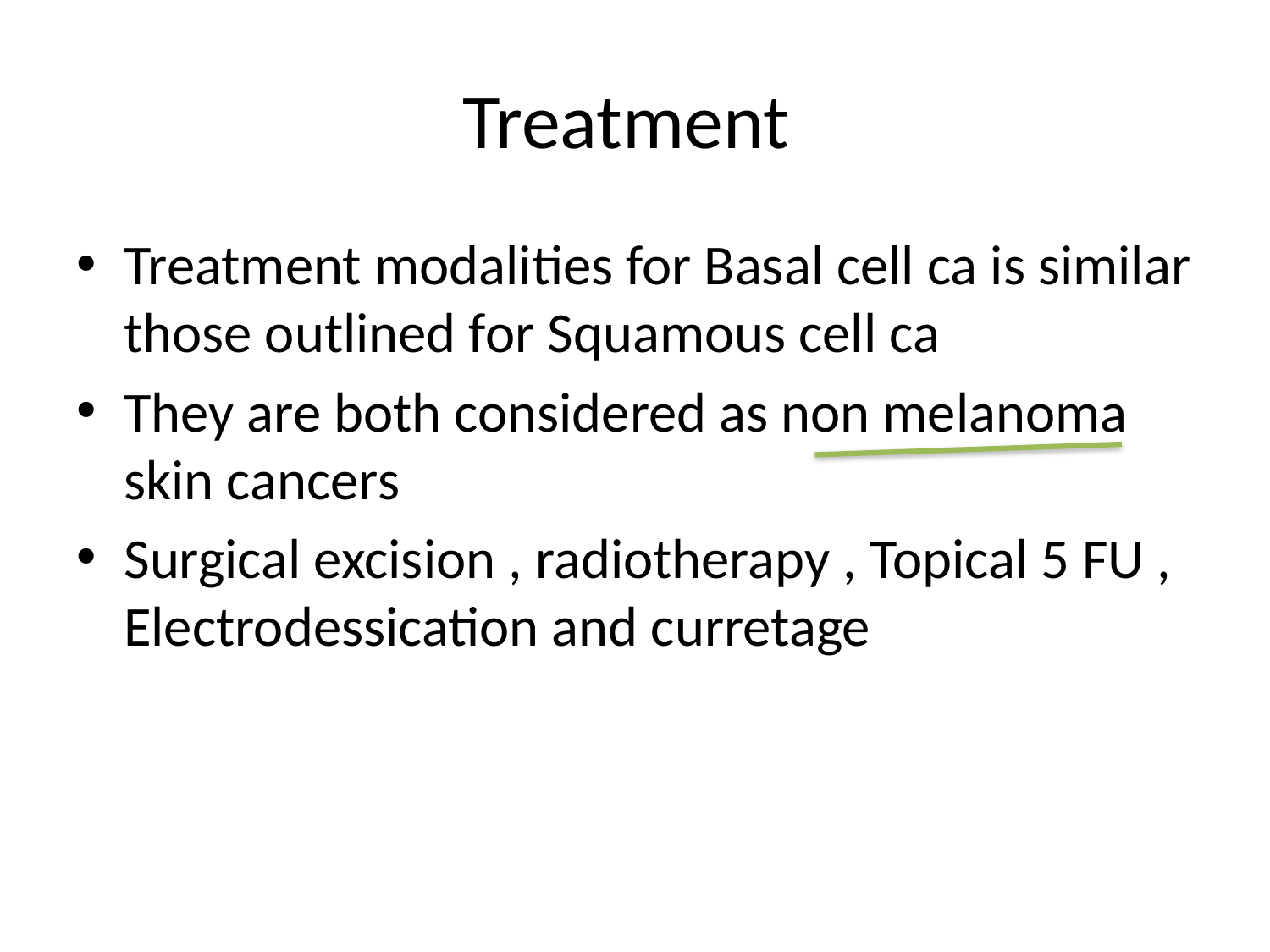

# Treatment
Treatment modalities for Basal cell ca is similar those outlined for Squamous cell ca
They are both considered as non melanoma skin cancers
Surgical excision , radiotherapy , Topical 5 FU , Electrodessication and curretage